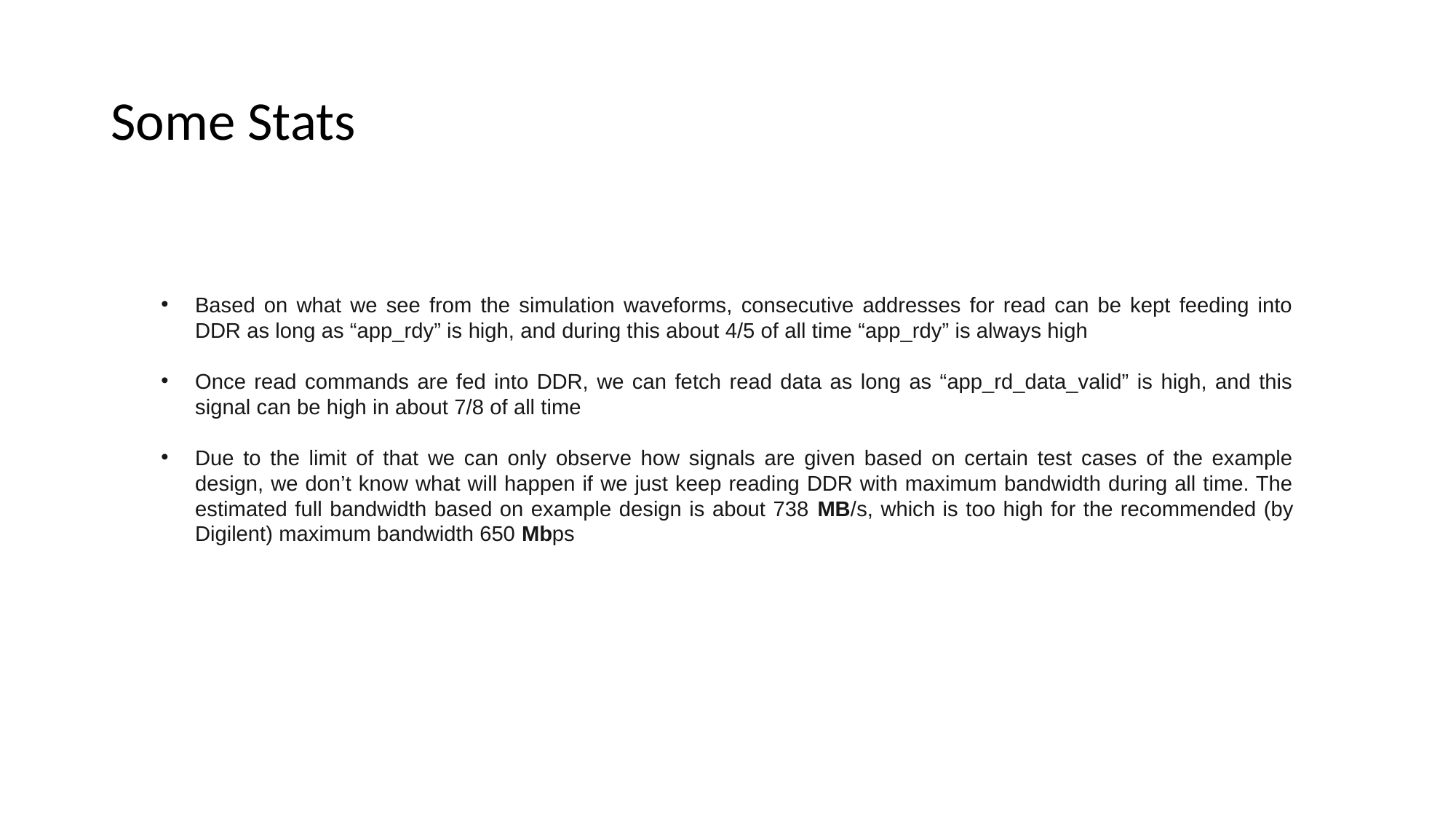

# Some Stats
Based on what we see from the simulation waveforms, consecutive addresses for read can be kept feeding into DDR as long as “app_rdy” is high, and during this about 4/5 of all time “app_rdy” is always high

Once read commands are fed into DDR, we can fetch read data as long as “app_rd_data_valid” is high, and this signal can be high in about 7/8 of all time

Due to the limit of that we can only observe how signals are given based on certain test cases of the example design, we don’t know what will happen if we just keep reading DDR with maximum bandwidth during all time. The estimated full bandwidth based on example design is about 738 MB/s, which is too high for the recommended (by Digilent) maximum bandwidth 650 Mbps